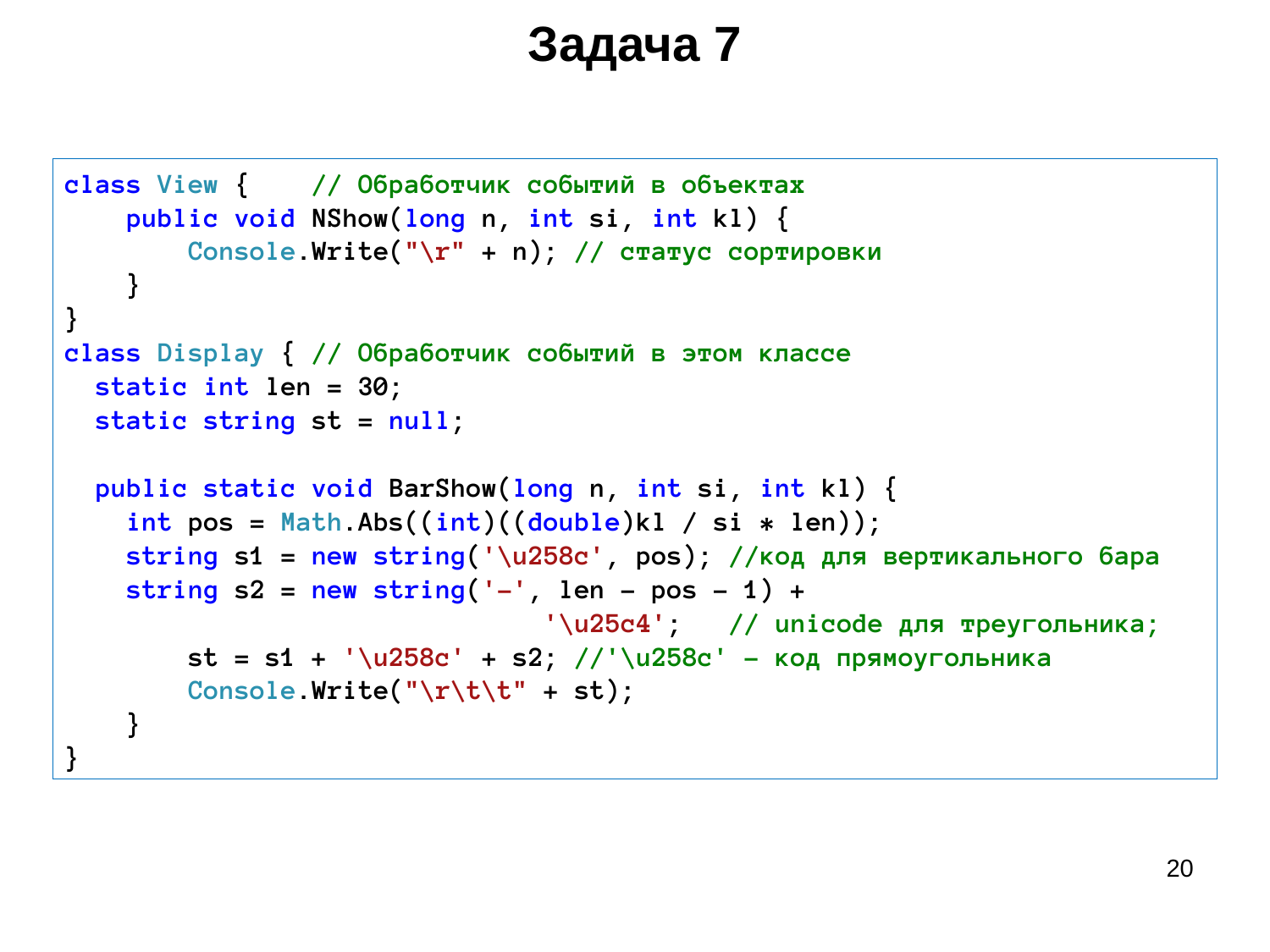

Задача 7
class View {    // Обработчик событий в объектах
    public void NShow(long n, int si, int kl) {
        Console.Write("\r" + n); // статус сортировки
    }
}
class Display { // Обработчик событий в этом классе
  static int len = 30;
  static string st = null;

  public static void BarShow(long n, int si, int kl) {
    int pos = Math.Abs((int)((double)kl / si * len));
    string s1 = new string('\u258c', pos); //код для вертикального бара
    string s2 = new string('-', len - pos - 1) +
                               '\u25c4';   // unicode для треугольника;
        st = s1 + '\u258c' + s2; //'\u258c' - код прямоугольника
        Console.Write("\r\t\t" + st);
    }
}
20